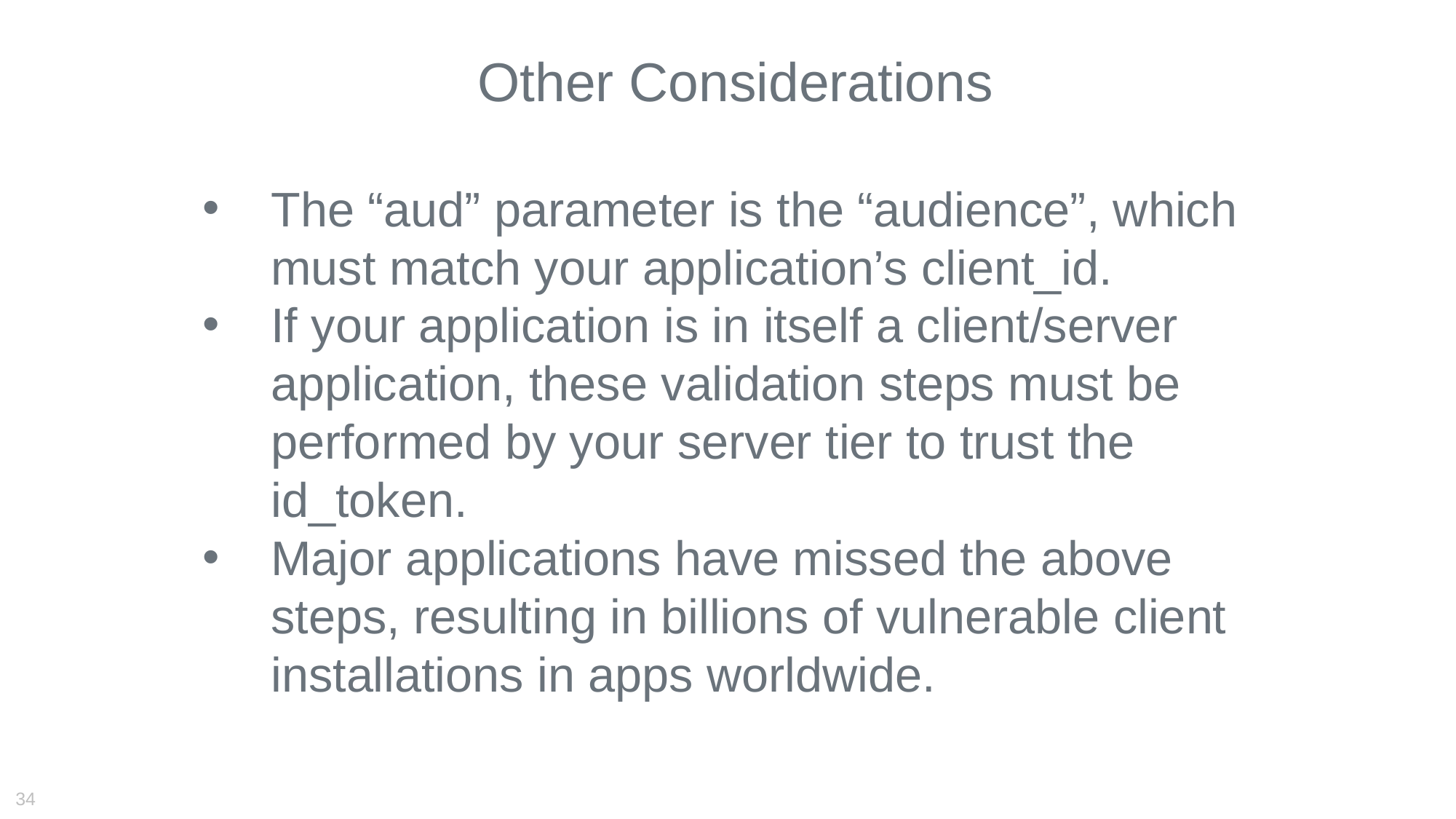

Other Considerations

The “aud” parameter is the “audience”, which must match your application’s client_id.
If your application is in itself a client/server application, these validation steps must be performed by your server tier to trust the id_token.
Major applications have missed the above steps, resulting in billions of vulnerable client installations in apps worldwide.